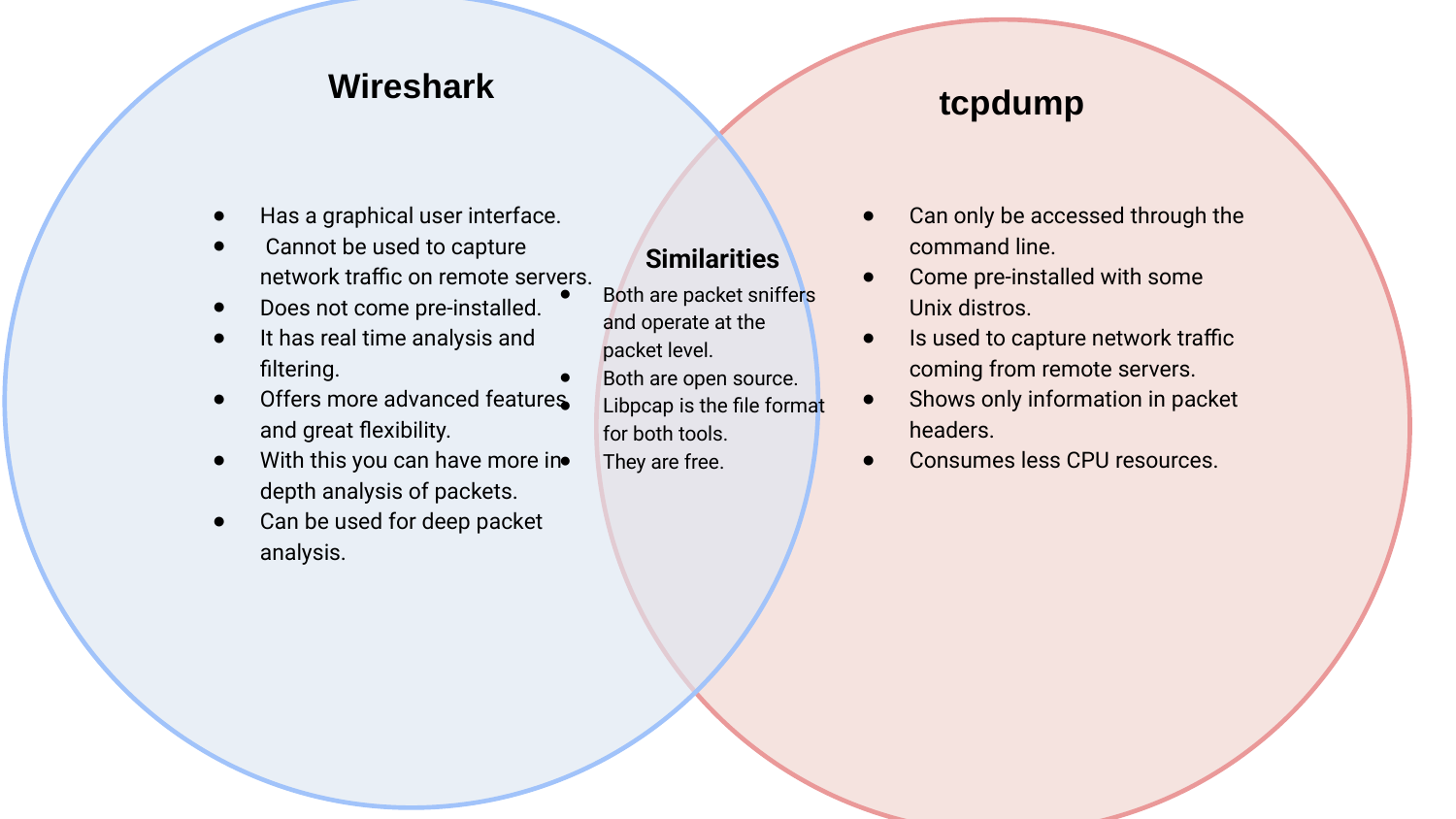

Wireshark

tcpdump
Has a graphical user interface.
 Cannot be used to capture network traffic on remote servers.
Does not come pre-installed.
It has real time analysis and filtering.
Offers more advanced features and great flexibility.
With this you can have more in depth analysis of packets.
Can be used for deep packet analysis.
Can only be accessed through the command line.
Come pre-installed with some Unix distros.
Is used to capture network traffic coming from remote servers.
Shows only information in packet headers.
Consumes less CPU resources.
Similarities

Both are packet sniffers and operate at the packet level.
Both are open source.
Libpcap is the file format for both tools.
They are free.